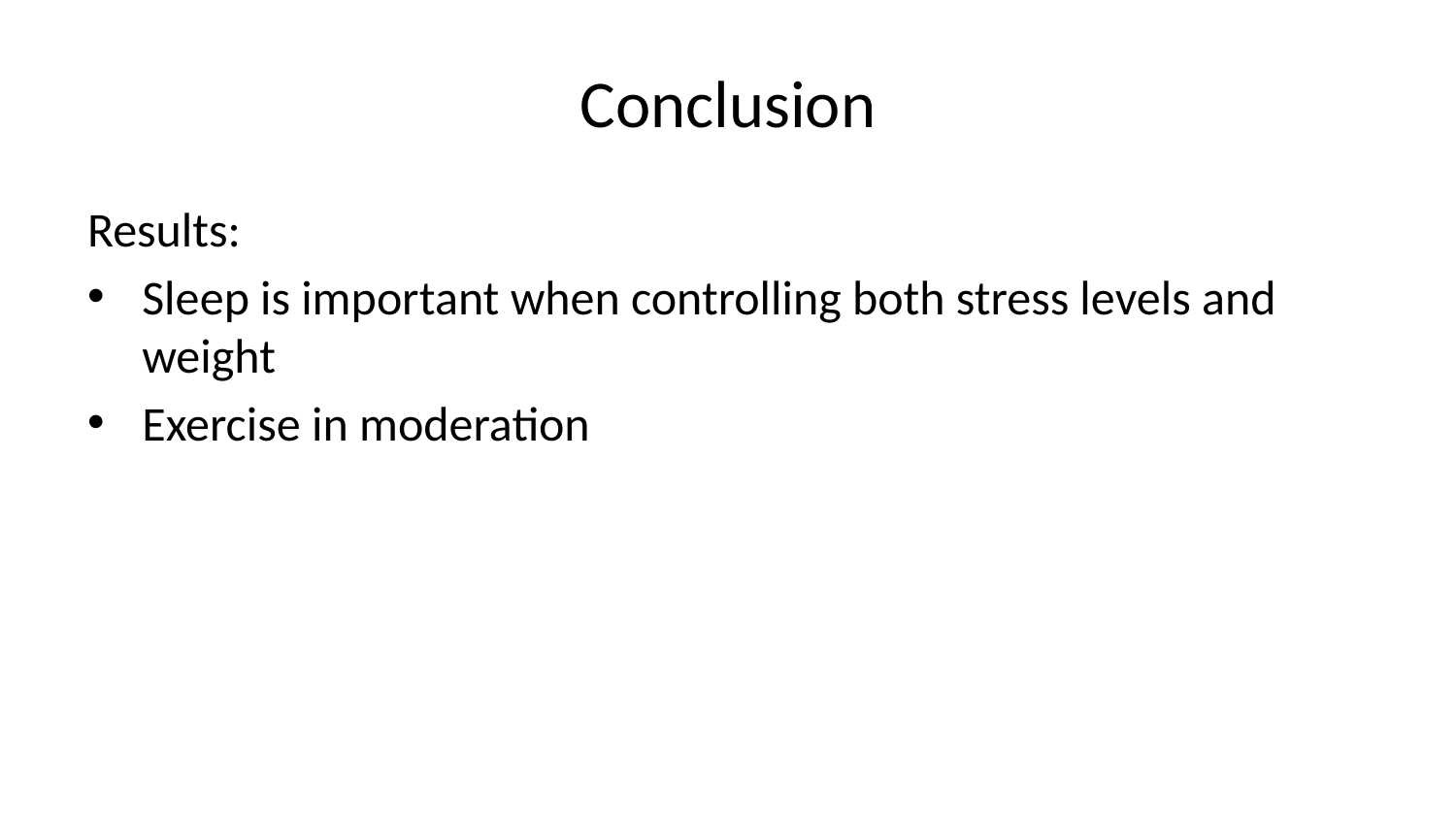

# Conclusion
Results:
Sleep is important when controlling both stress levels and weight
Exercise in moderation